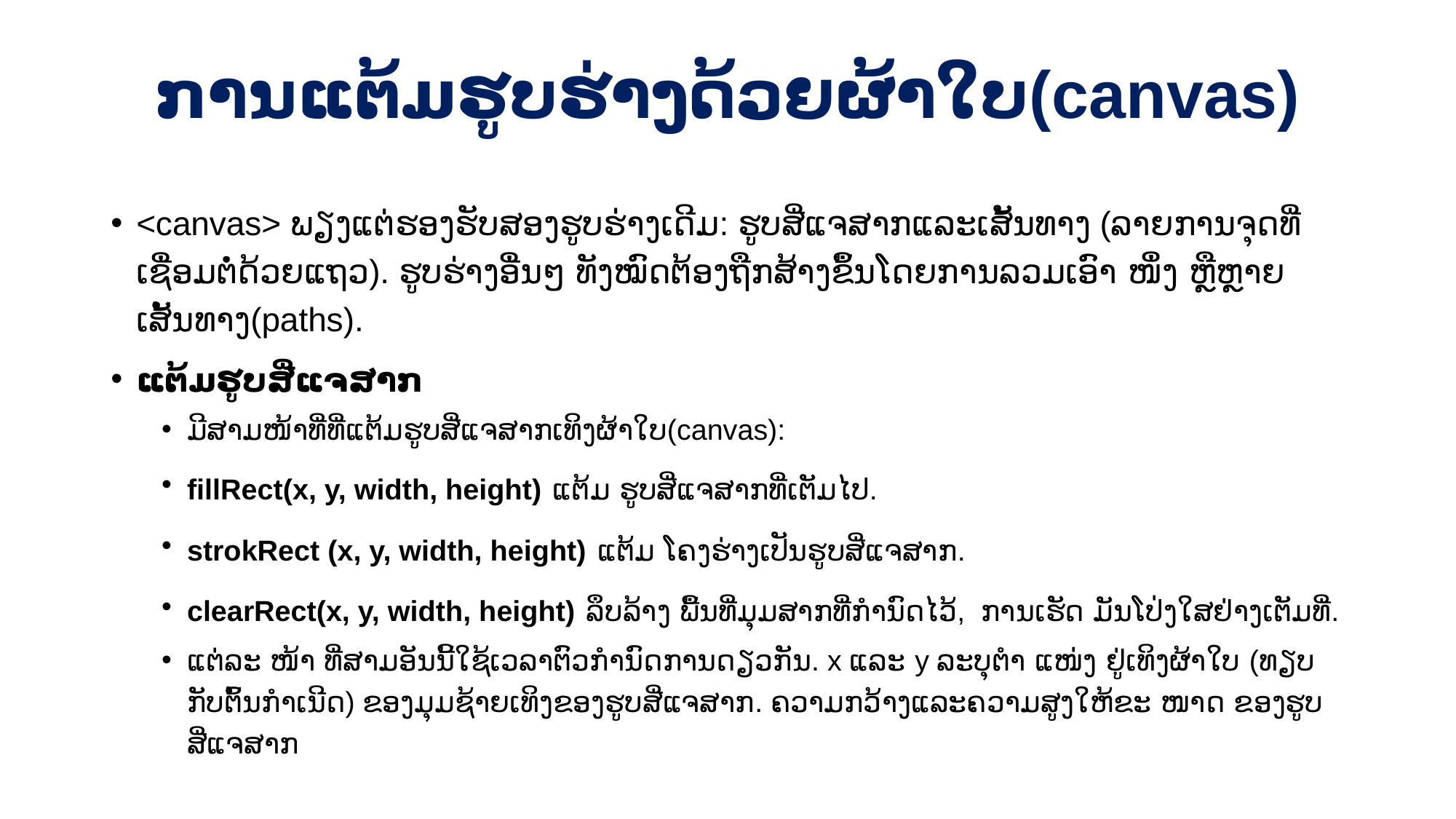

# ການແຕ້ມຮູບຮ່າງດ້ວຍຜ້າໃບ(canvas)
<canvas> ພຽງແຕ່ຮອງຮັບສອງຮູບຮ່າງເດີມ: ຮູບສີ່ແຈສາກແລະເສັ້ນທາງ (ລາຍການຈຸດທີ່ເຊື່ອມຕໍ່ດ້ວຍແຖວ). ຮູບຮ່າງອື່ນໆ ທັງໝົດຕ້ອງຖືກສ້າງຂຶ້ນໂດຍການລວມເອົາ ໜຶ່ງ ຫຼືຫຼາຍເສັ້ນທາງ(paths).
ແຕ້ມຮູບສີ່ແຈສາກ
ມີສາມໜ້າທີ່ທີ່ແຕ້ມຮູບສີ່ແຈສາກເທິງຜ້າໃບ(canvas):
fillRect(x, y, width, height) ແຕ້ມ ຮູບສີ່ແຈສາກທີ່ເຕັມໄປ.
strokRect (x, y, width, height) ແຕ້ມ ໂຄງຮ່າງເປັນຮູບສີ່ແຈສາກ.
clearRect(x, y, width, height) ລຶບລ້າງ ພື້ນທີ່ມຸມສາກທີ່ກໍານົດໄວ້,  ການເຮັດ ມັນໂປ່ງໃສຢ່າງເຕັມທີ່.
ແຕ່ລະ ໜ້າ ທີ່ສາມອັນນີ້ໃຊ້ເວລາຕົວກໍານົດການດຽວກັນ. x ແລະ y ລະບຸຕໍາ ແໜ່ງ ຢູ່ເທິງຜ້າໃບ (ທຽບກັບຕົ້ນກໍາເນີດ) ຂອງມຸມຊ້າຍເທິງຂອງຮູບສີ່ແຈສາກ. ຄວາມກວ້າງແລະຄວາມສູງໃຫ້ຂະ ໜາດ ຂອງຮູບສີ່ແຈສາກ